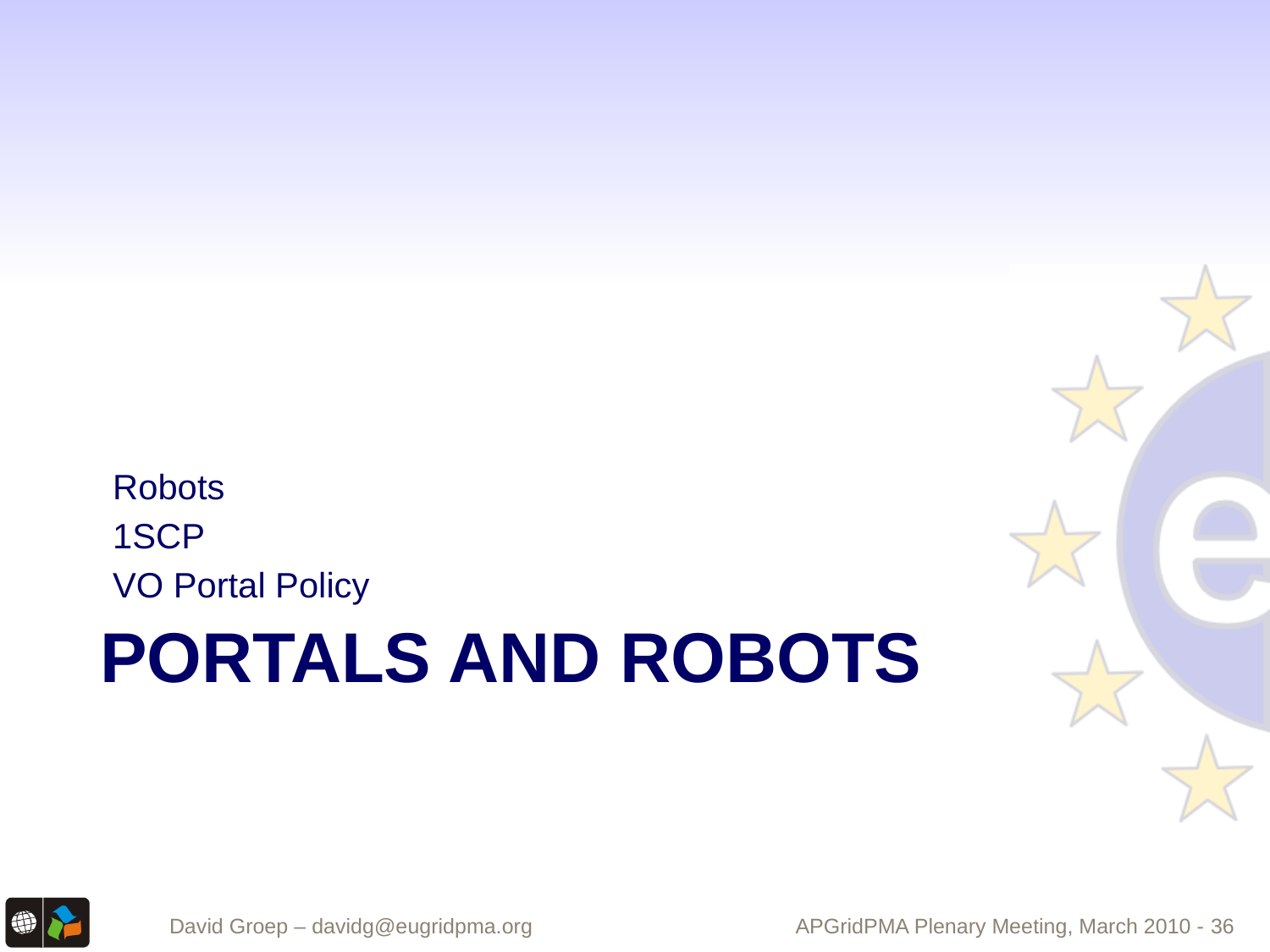

Robots
1SCP
VO Portal Policy
# Portals and Robots